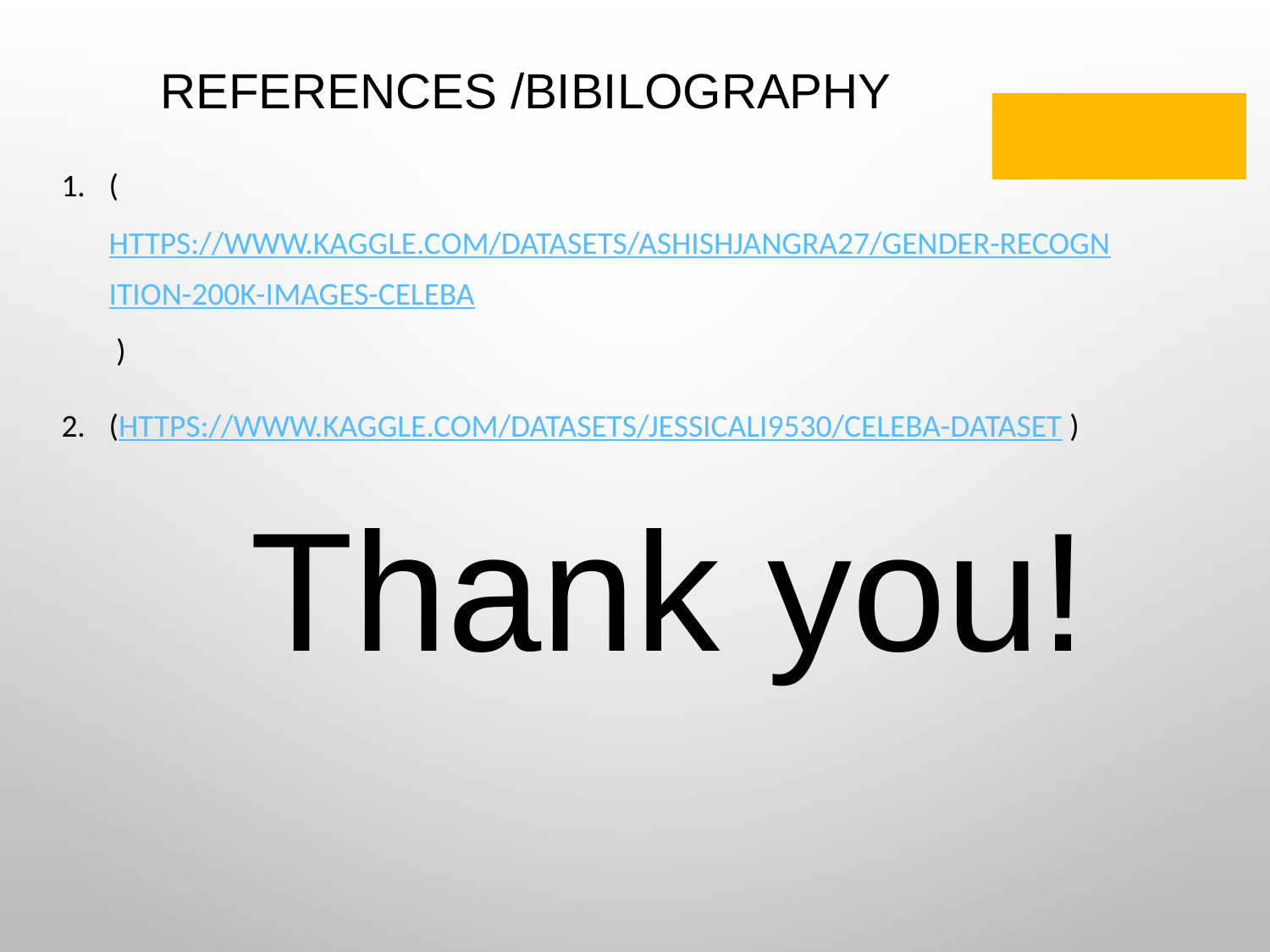

# References /Bibilography
(https://www.kaggle.com/datasets/ashishjangra27/gender-recognition-200k-images-celeba )
(https://www.kaggle.com/datasets/jessicali9530/celeba-dataset )

Thank you!